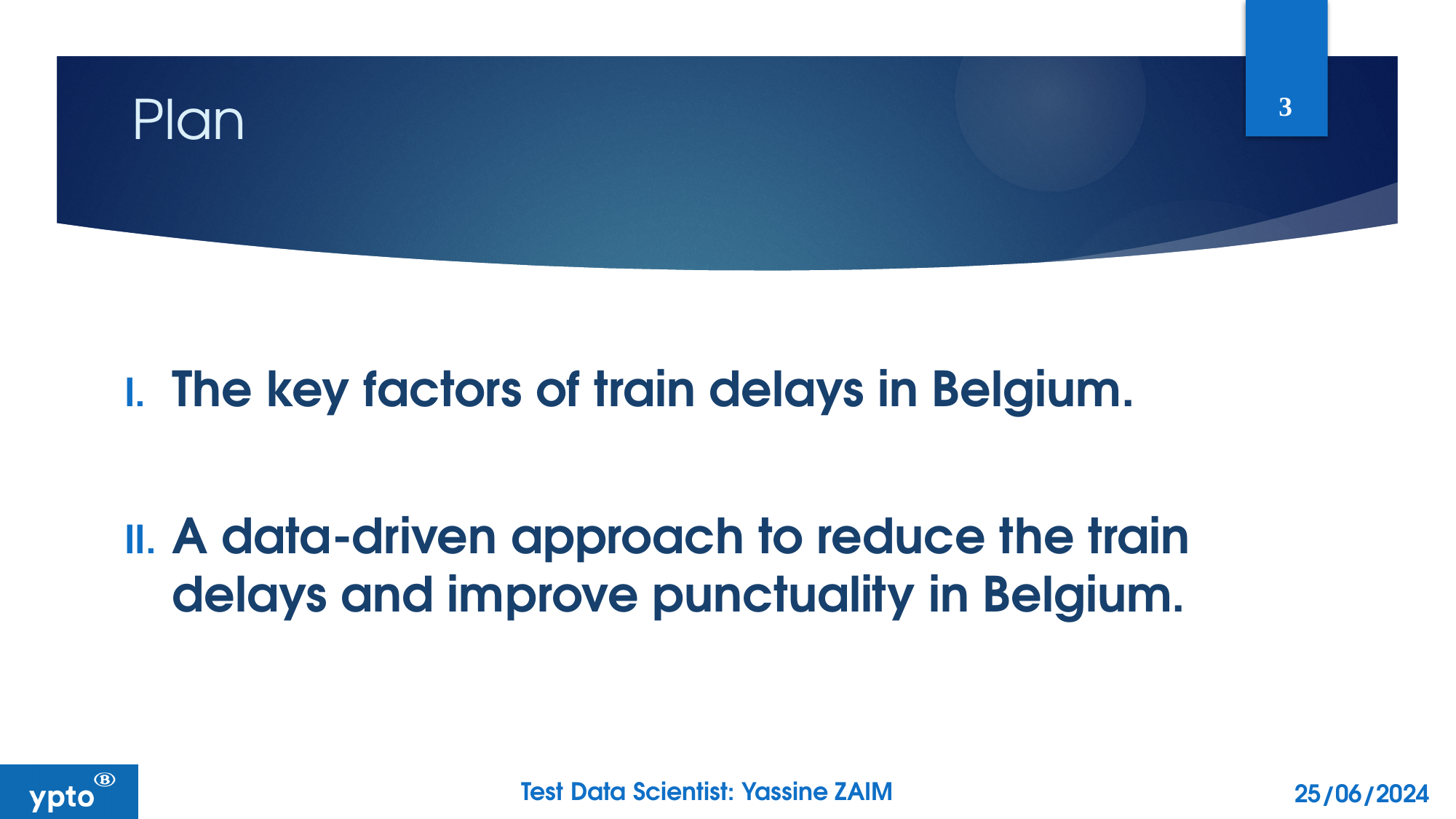

3
# Plan

The key factors of train delays in Belgium.

A data-driven approach to reduce the train delays and improve punctuality in Belgium.

Test Data Scientist: Yassine ZAIM
25/06/2024